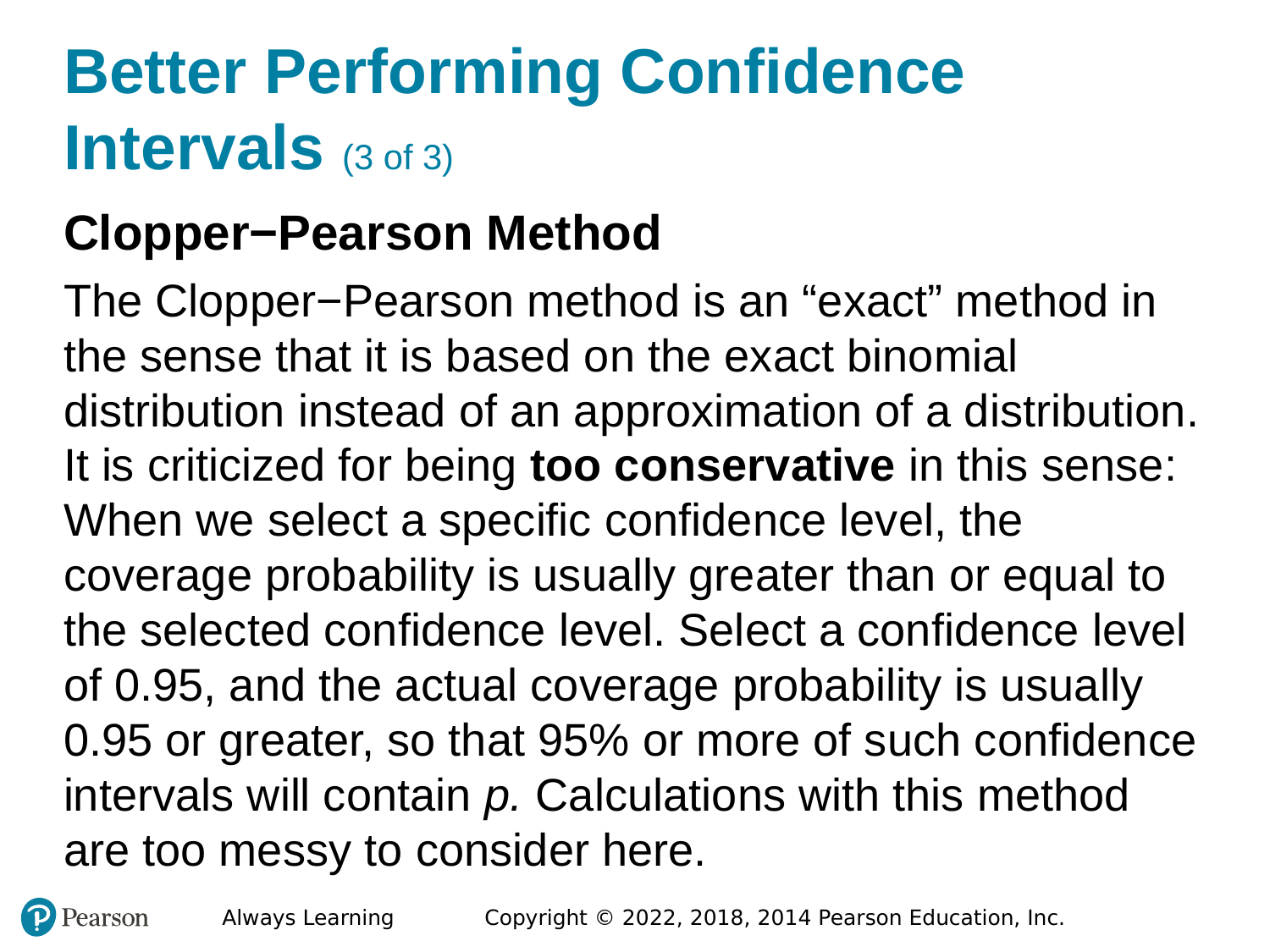

# Better Performing Confidence Intervals (3 of 3)
Clopper−Pearson Method
The Clopper−Pearson method is an “exact” method in the sense that it is based on the exact binomial distribution instead of an approximation of a distribution. It is criticized for being too conservative in this sense: When we select a specific confidence level, the coverage probability is usually greater than or equal to the selected confidence level. Select a confidence level of 0.95, and the actual coverage probability is usually 0.95 or greater, so that 95% or more of such confidence intervals will contain p. Calculations with this method are too messy to consider here.